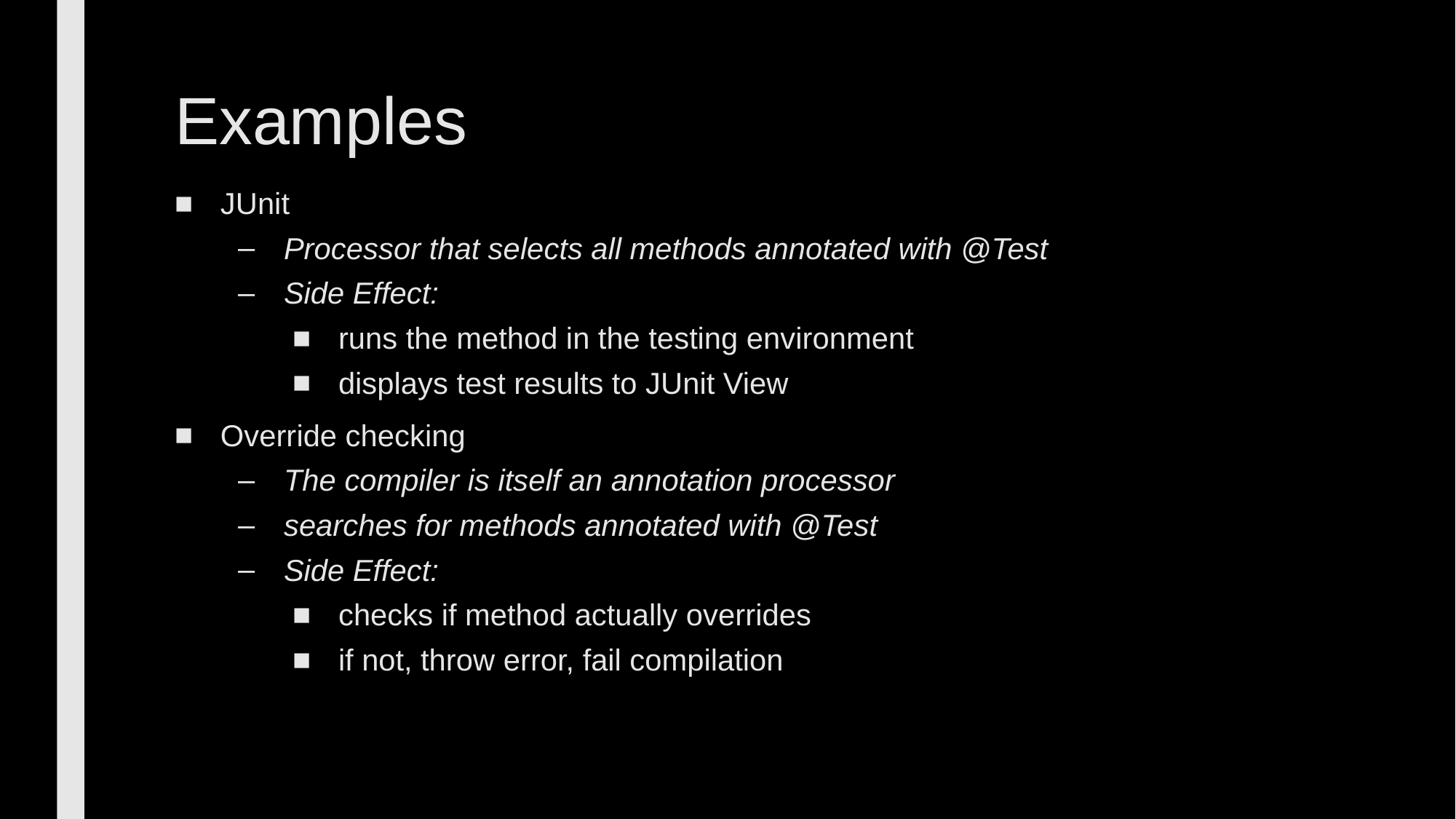

# Examples
JUnit
Processor that selects all methods annotated with @Test
Side Effect:
runs the method in the testing environment
displays test results to JUnit View
Override checking
The compiler is itself an annotation processor
searches for methods annotated with @Test
Side Effect:
checks if method actually overrides
if not, throw error, fail compilation